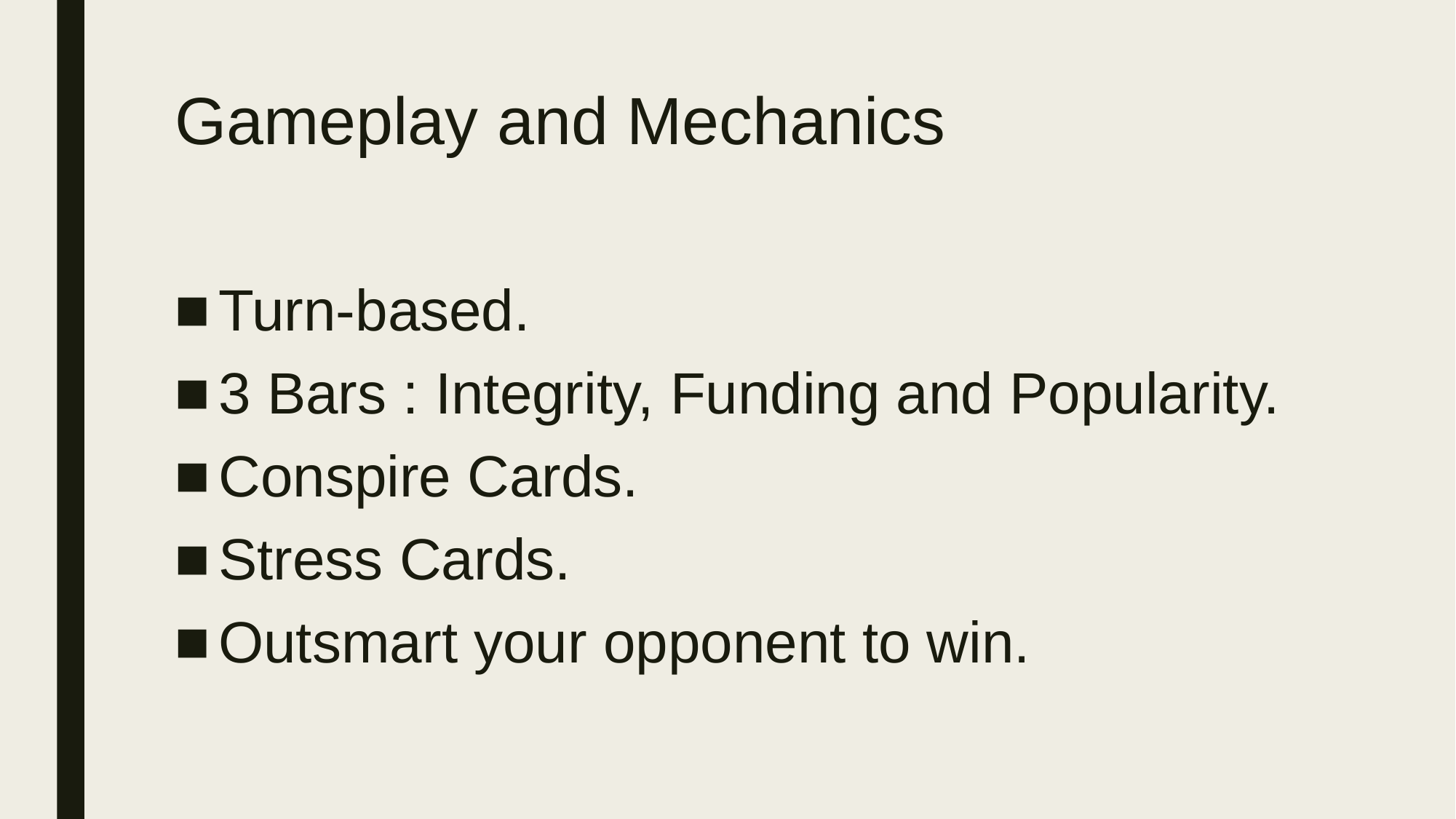

# Gameplay and Mechanics
Turn-based.
3 Bars : Integrity, Funding and Popularity.
Conspire Cards.
Stress Cards.
Outsmart your opponent to win.